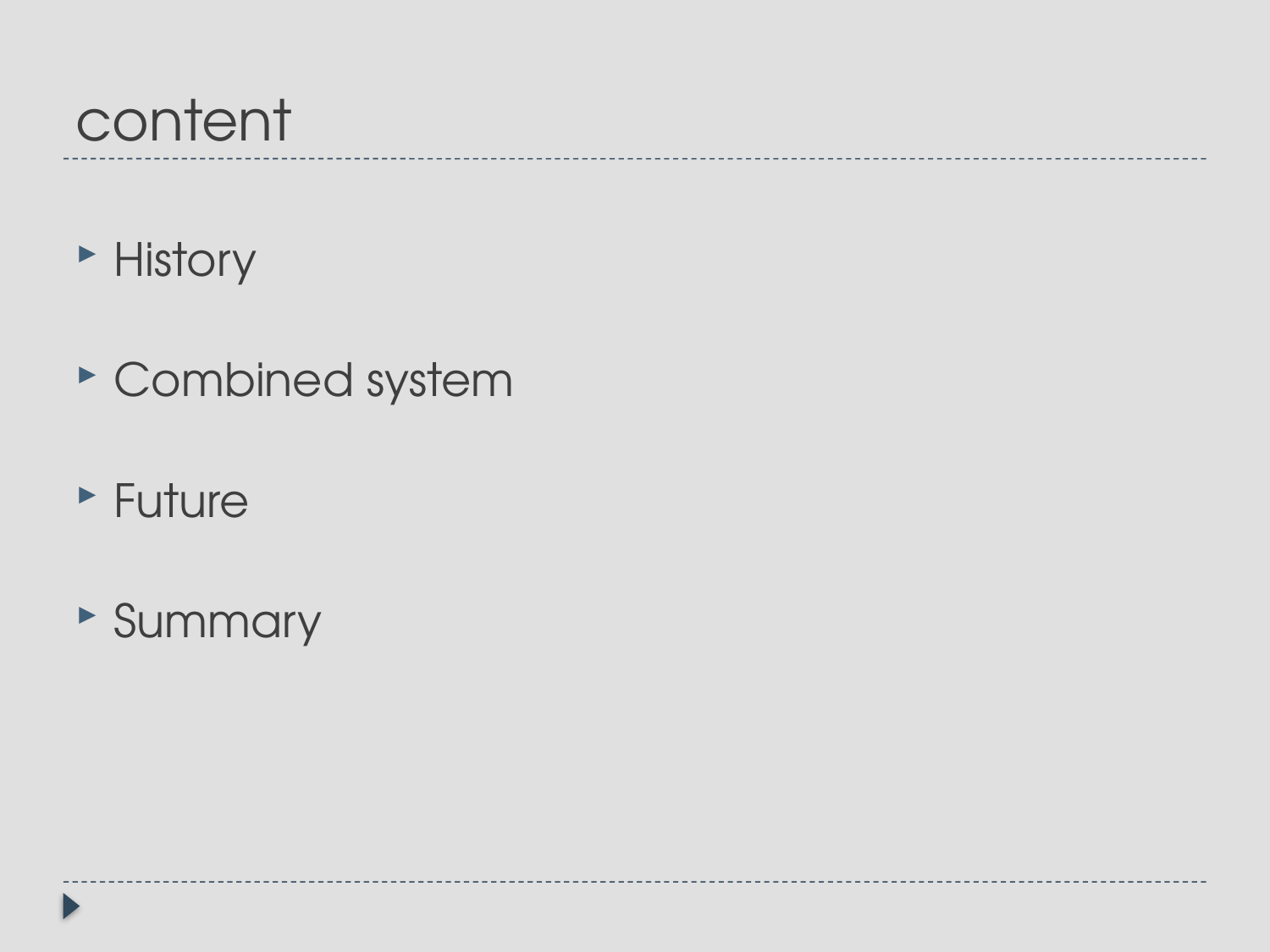

# content
History
Combined system
Future
Summary